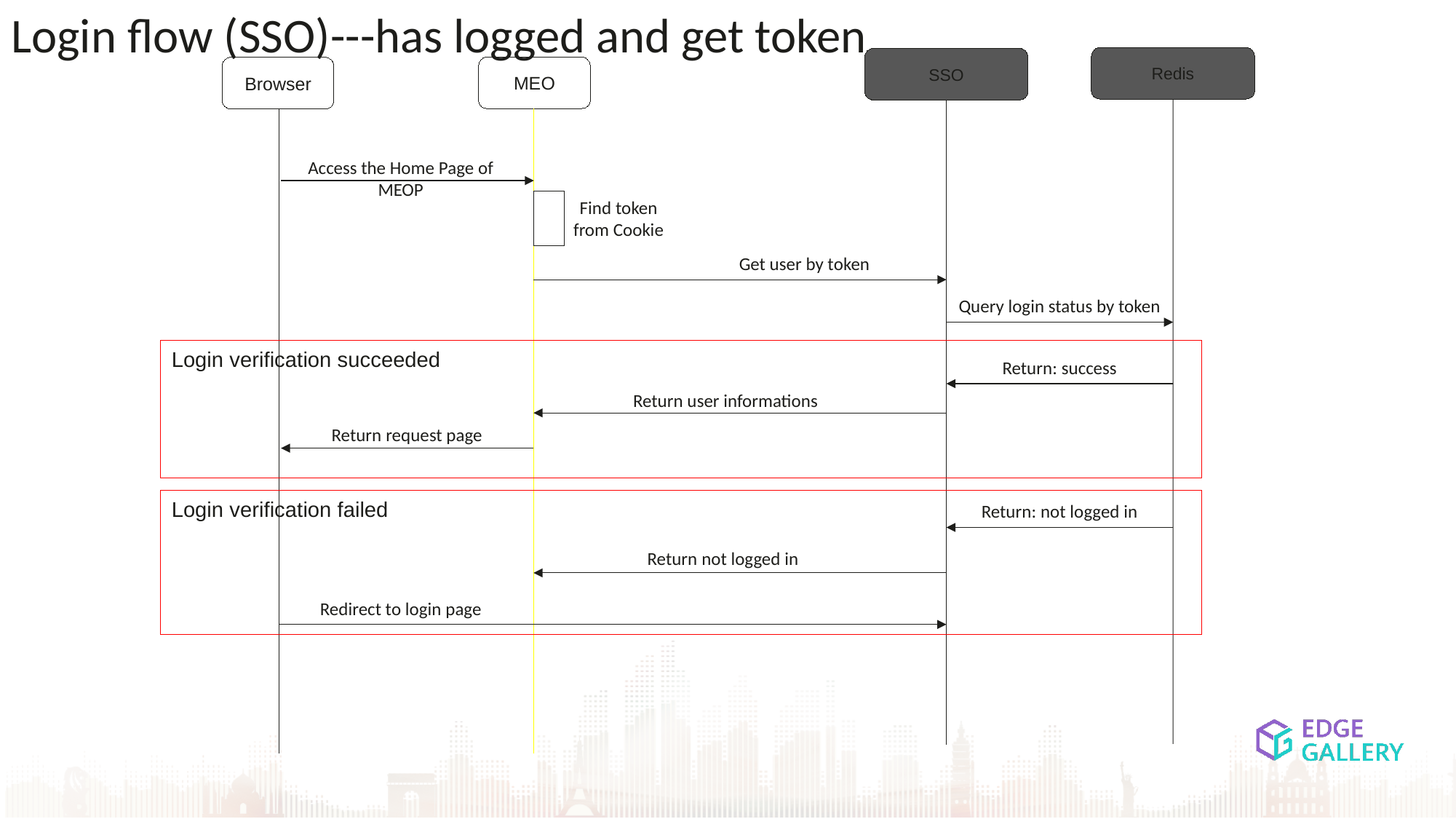

# Login flow (SSO)---has logged and get token
Redis
SSO
MEO
Browser
Access the Home Page of MEOP

Find token from Cookie
Get user by token
Query login status by token
Login verification succeeded
Return: success
Return user informations
Return request page
Login verification failed
Return: not logged in
Return not logged in
Redirect to login page